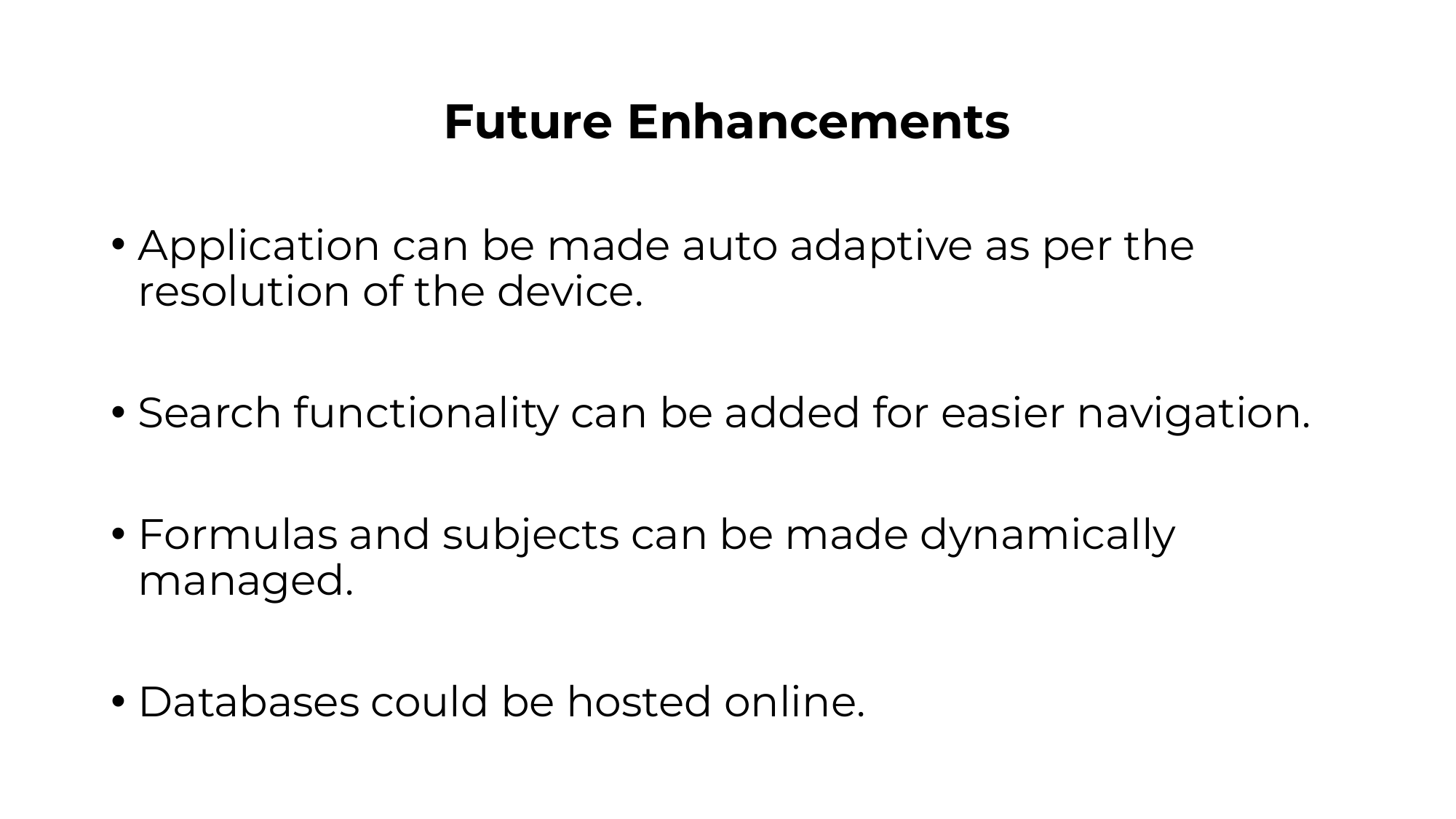

# Future Enhancements
Application can be made auto adaptive as per the resolution of the device.

Search functionality can be added for easier navigation.

Formulas and subjects can be made dynamically managed.

Databases could be hosted online.